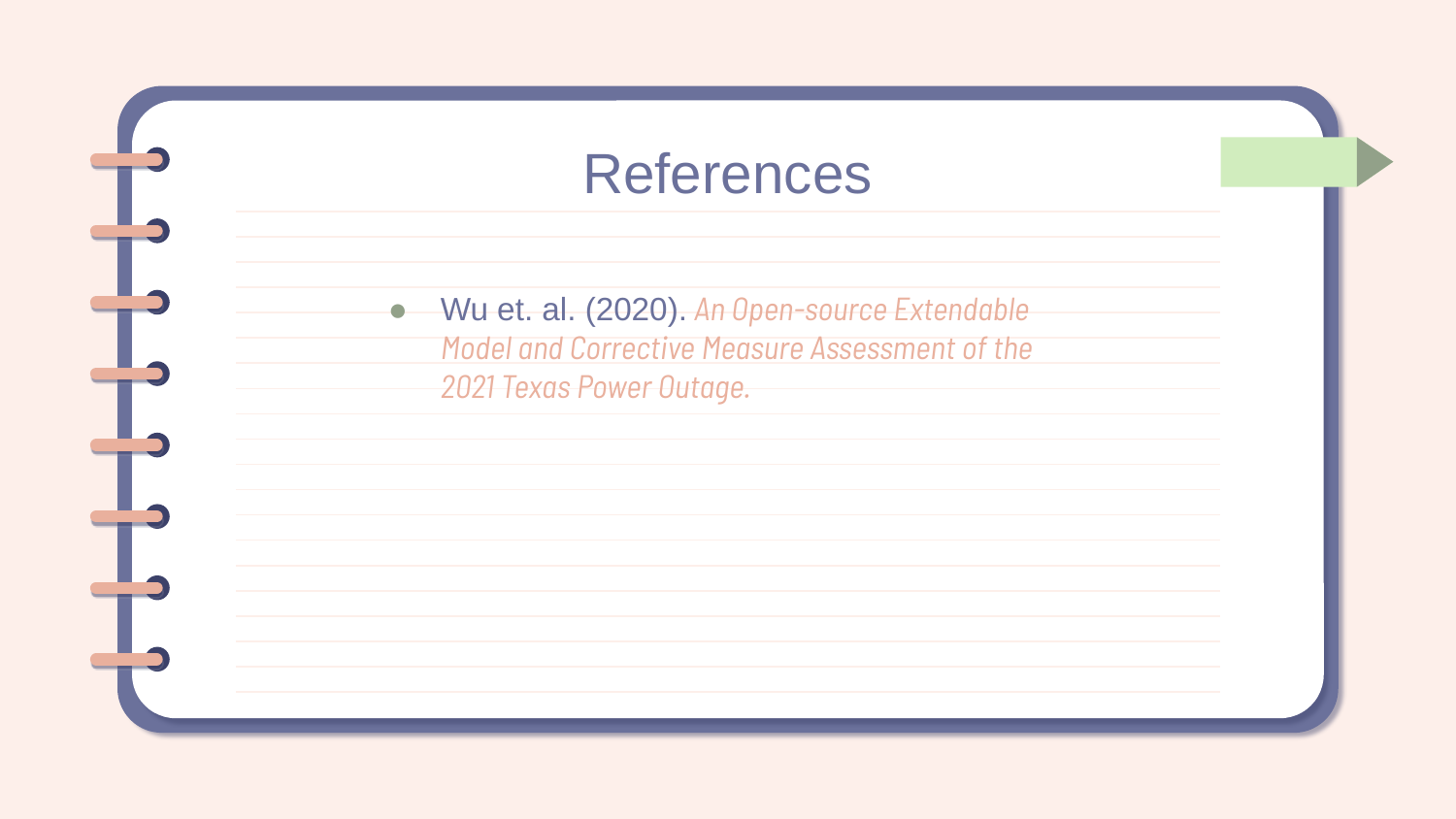

# References

Wu et. al. (2020). An Open-source Extendable Model and Corrective Measure Assessment of the 2021 Texas Power Outage.